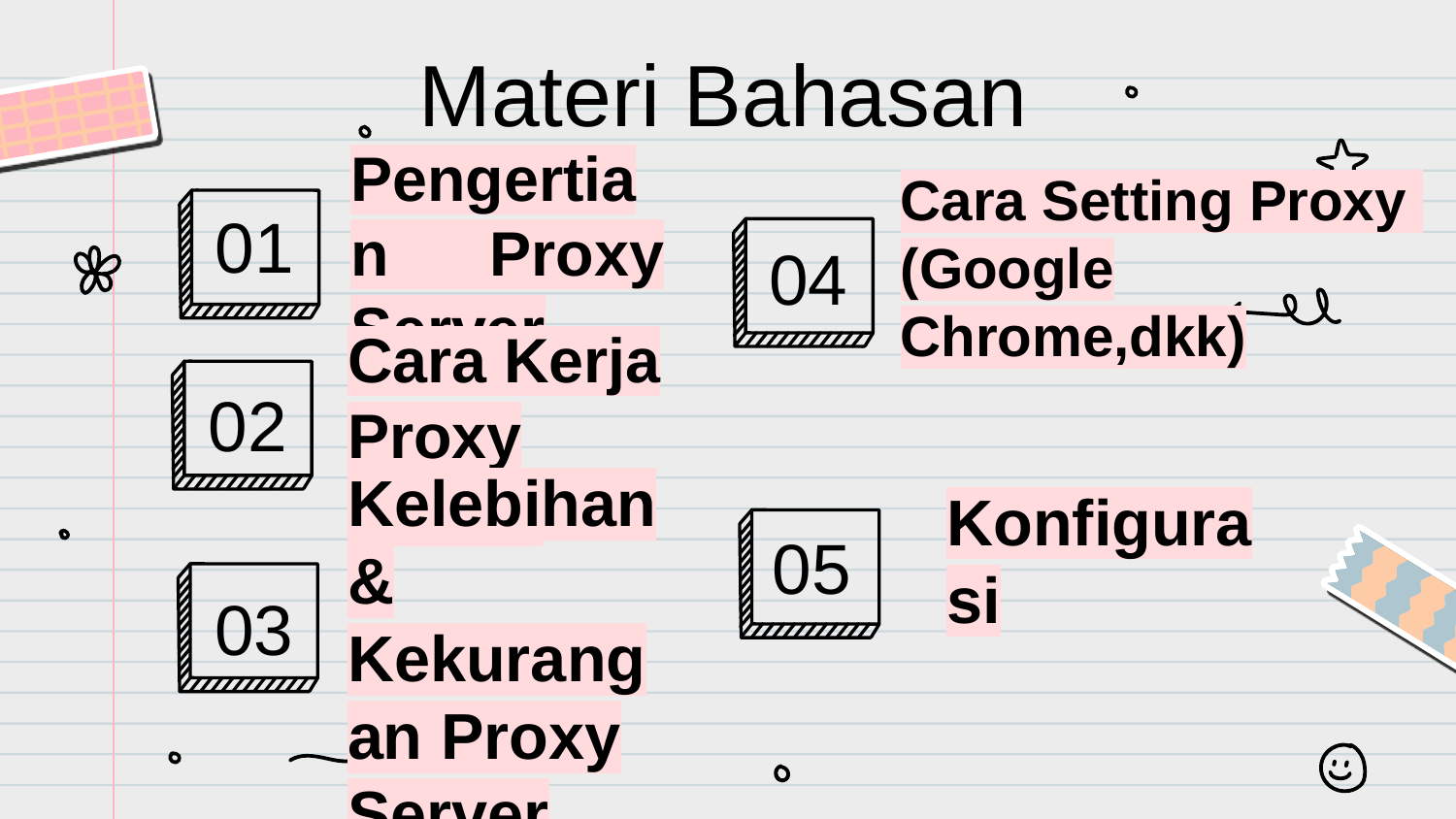

# Materi Bahasan
01

Cara Setting Proxy
(Google Chrome,dkk)
04

Pengertian Proxy Server
02

Cara Kerja Proxy Server
05

Konfigurasi

03

Kelebihan & Kekurangan Proxy Server